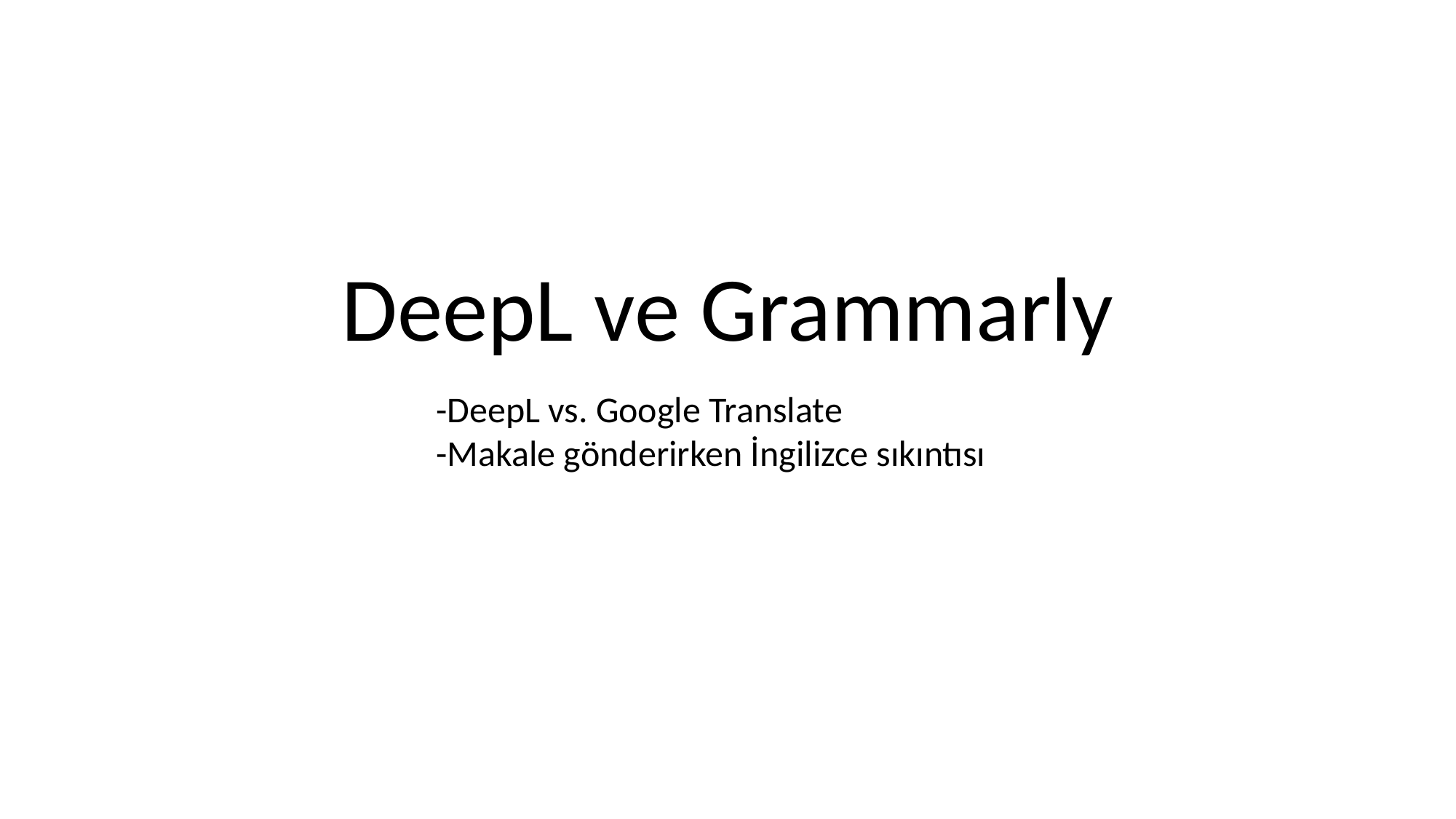

# DeepL ve Grammarly
-DeepL vs. Google Translate
-Makale gönderirken İngilizce sıkıntısı